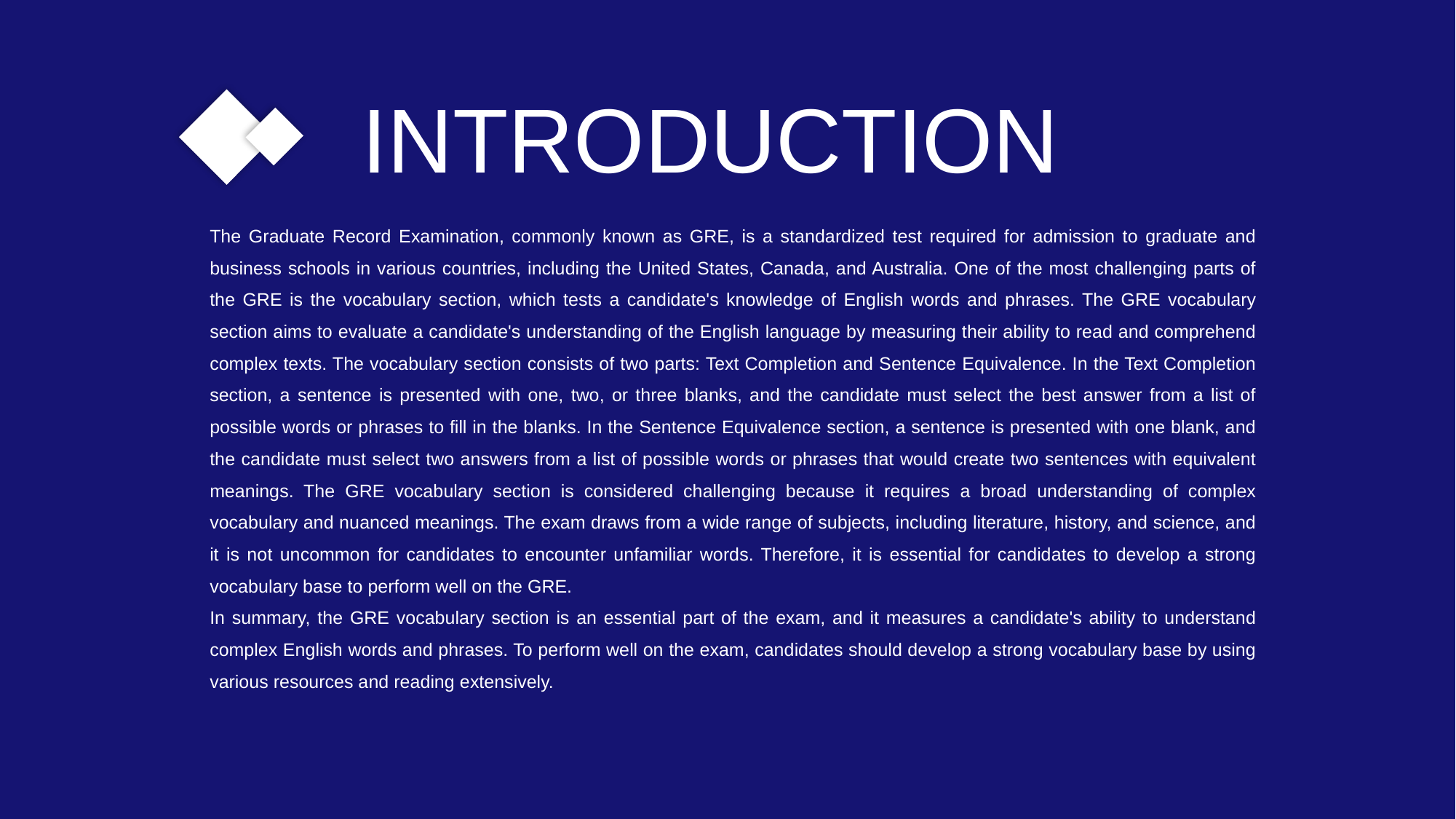

INTRODUCTION

The Graduate Record Examination, commonly known as GRE, is a standardized test required for admission to graduate and business schools in various countries, including the United States, Canada, and Australia. One of the most challenging parts of the GRE is the vocabulary section, which tests a candidate's knowledge of English words and phrases. The GRE vocabulary section aims to evaluate a candidate's understanding of the English language by measuring their ability to read and comprehend complex texts. The vocabulary section consists of two parts: Text Completion and Sentence Equivalence. In the Text Completion section, a sentence is presented with one, two, or three blanks, and the candidate must select the best answer from a list of possible words or phrases to fill in the blanks. In the Sentence Equivalence section, a sentence is presented with one blank, and the candidate must select two answers from a list of possible words or phrases that would create two sentences with equivalent meanings. The GRE vocabulary section is considered challenging because it requires a broad understanding of complex vocabulary and nuanced meanings. The exam draws from a wide range of subjects, including literature, history, and science, and it is not uncommon for candidates to encounter unfamiliar words. Therefore, it is essential for candidates to develop a strong vocabulary base to perform well on the GRE.
In summary, the GRE vocabulary section is an essential part of the exam, and it measures a candidate's ability to understand complex English words and phrases. To perform well on the exam, candidates should develop a strong vocabulary base by using various resources and reading extensively.